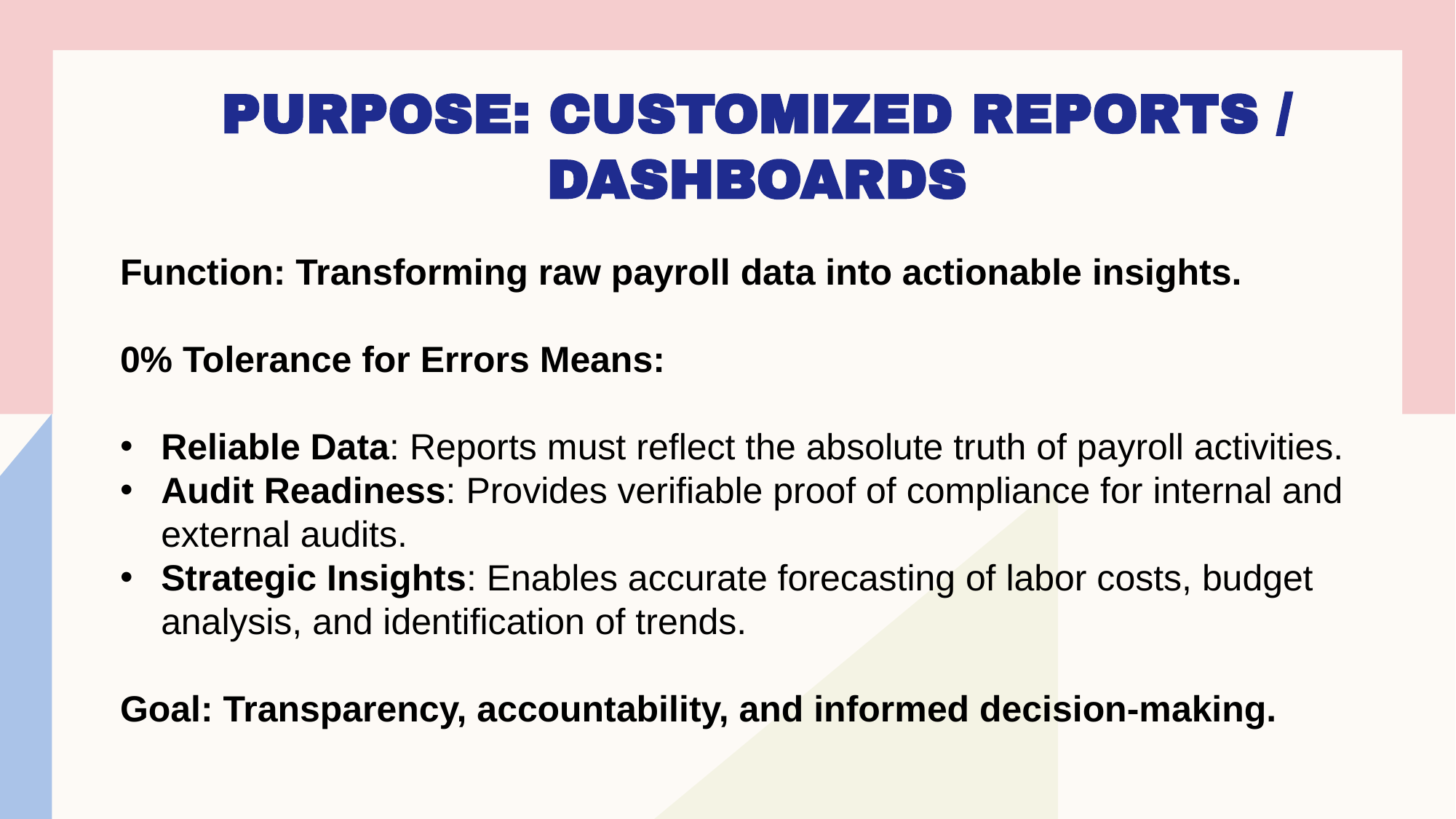

# Purpose: Customized Reports / Dashboards
Function: Transforming raw payroll data into actionable insights.

0% Tolerance for Errors Means:

Reliable Data: Reports must reflect the absolute truth of payroll activities.
Audit Readiness: Provides verifiable proof of compliance for internal and external audits.
Strategic Insights: Enables accurate forecasting of labor costs, budget analysis, and identification of trends.

Goal: Transparency, accountability, and informed decision-making.